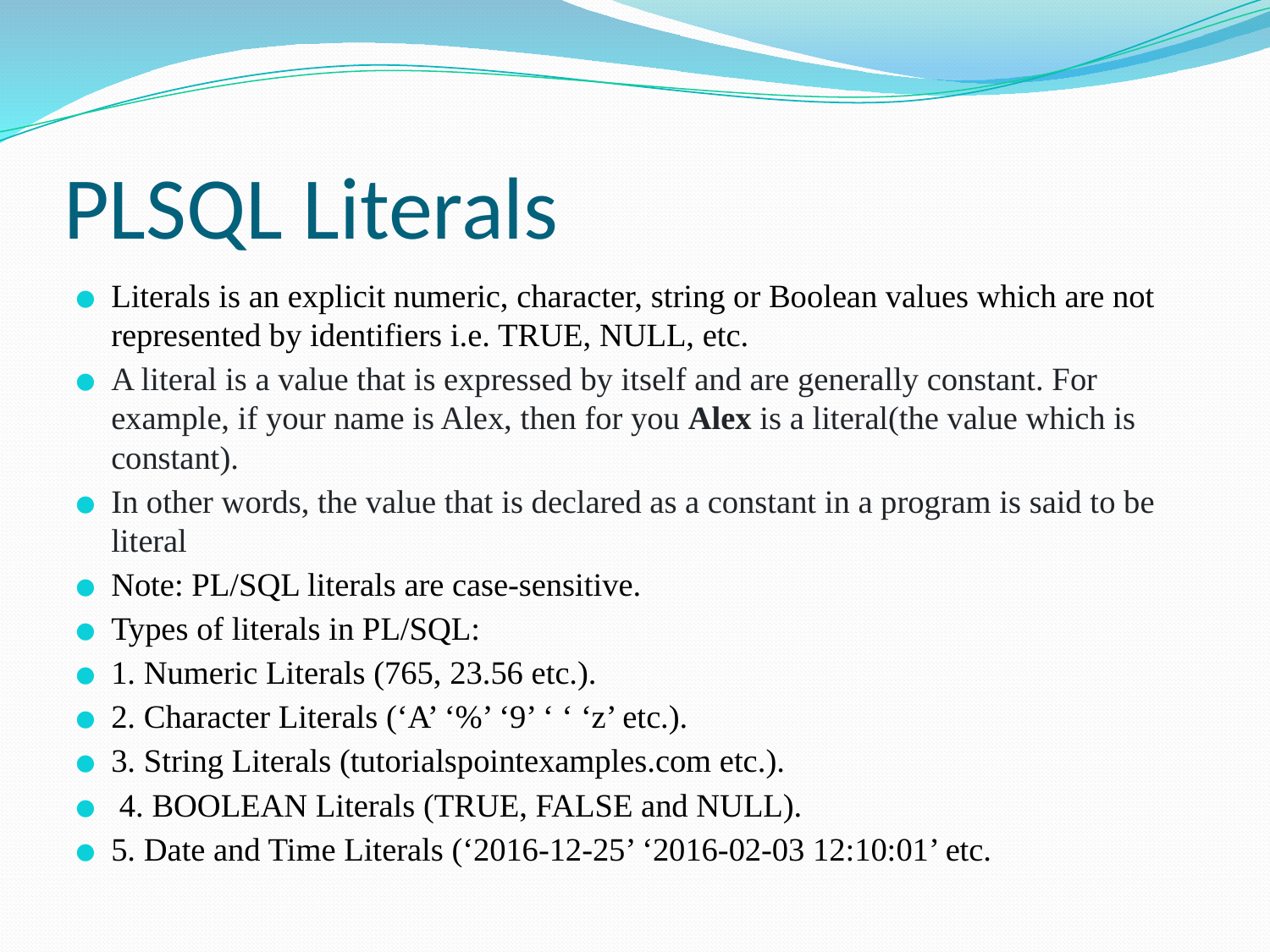

# PLSQL Literals
Literals is an explicit numeric, character, string or Boolean values which are not represented by identifiers i.e. TRUE, NULL, etc.
A literal is a value that is expressed by itself and are generally constant. For example, if your name is Alex, then for you Alex is a literal(the value which is constant).
In other words, the value that is declared as a constant in a program is said to be literal
Note: PL/SQL literals are case-sensitive.
Types of literals in PL/SQL:
1. Numeric Literals (765, 23.56 etc.).
2. Character Literals (‘A’ ‘%’ ‘9’ ‘ ‘ ‘z’ etc.).
3. String Literals (tutorialspointexamples.com etc.).
 4. BOOLEAN Literals (TRUE, FALSE and NULL).
5. Date and Time Literals (‘2016-12-25’ ‘2016-02-03 12:10:01’ etc.